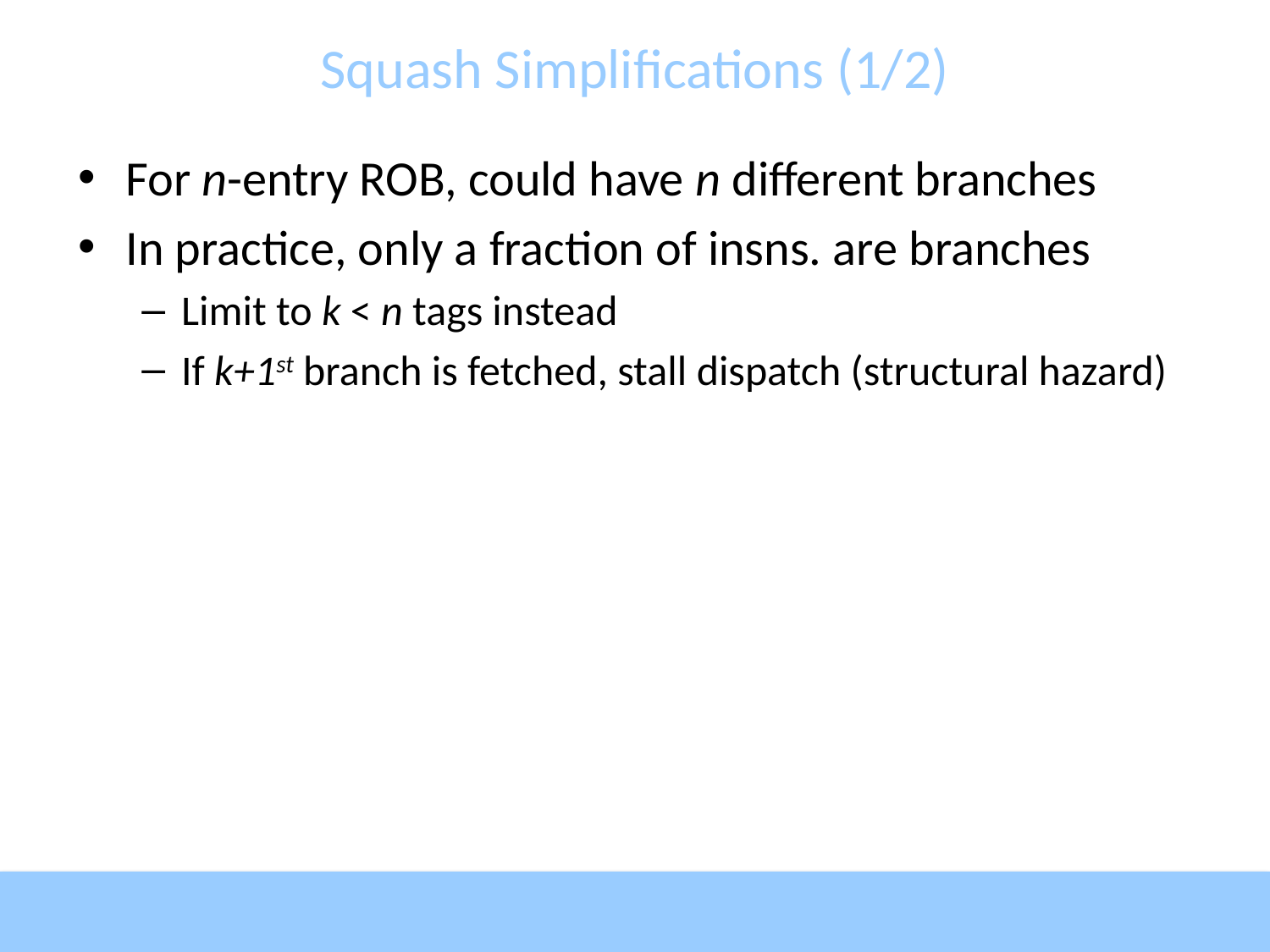

# Squash Simplifications (1/2)
For n-entry ROB, could have n different branches
In practice, only a fraction of insns. are branches
Limit to k < n tags instead
If k+1st branch is fetched, stall dispatch (structural hazard)